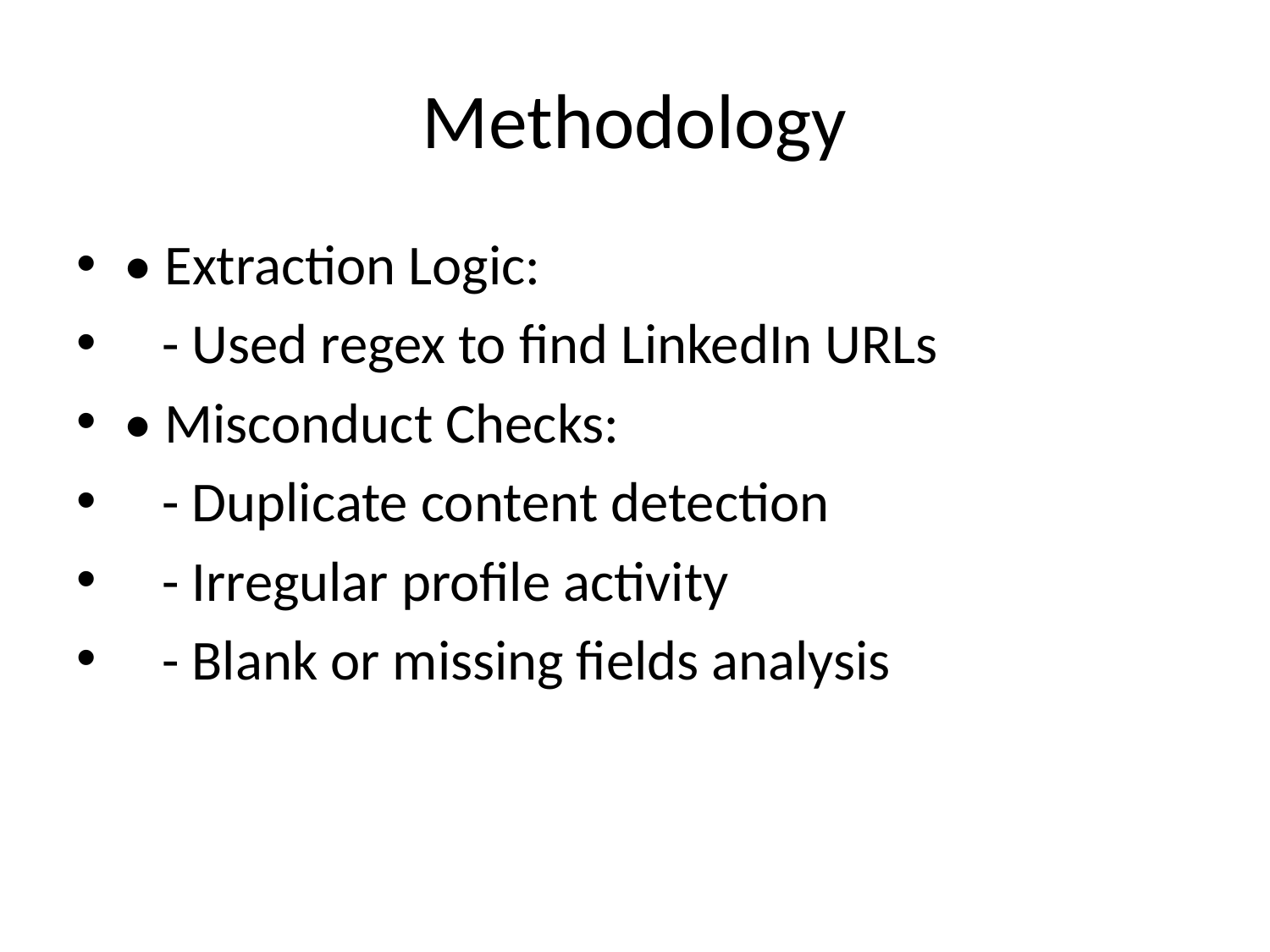

# Methodology
• Extraction Logic:
   - Used regex to find LinkedIn URLs
• Misconduct Checks:
   - Duplicate content detection
   - Irregular profile activity
   - Blank or missing fields analysis